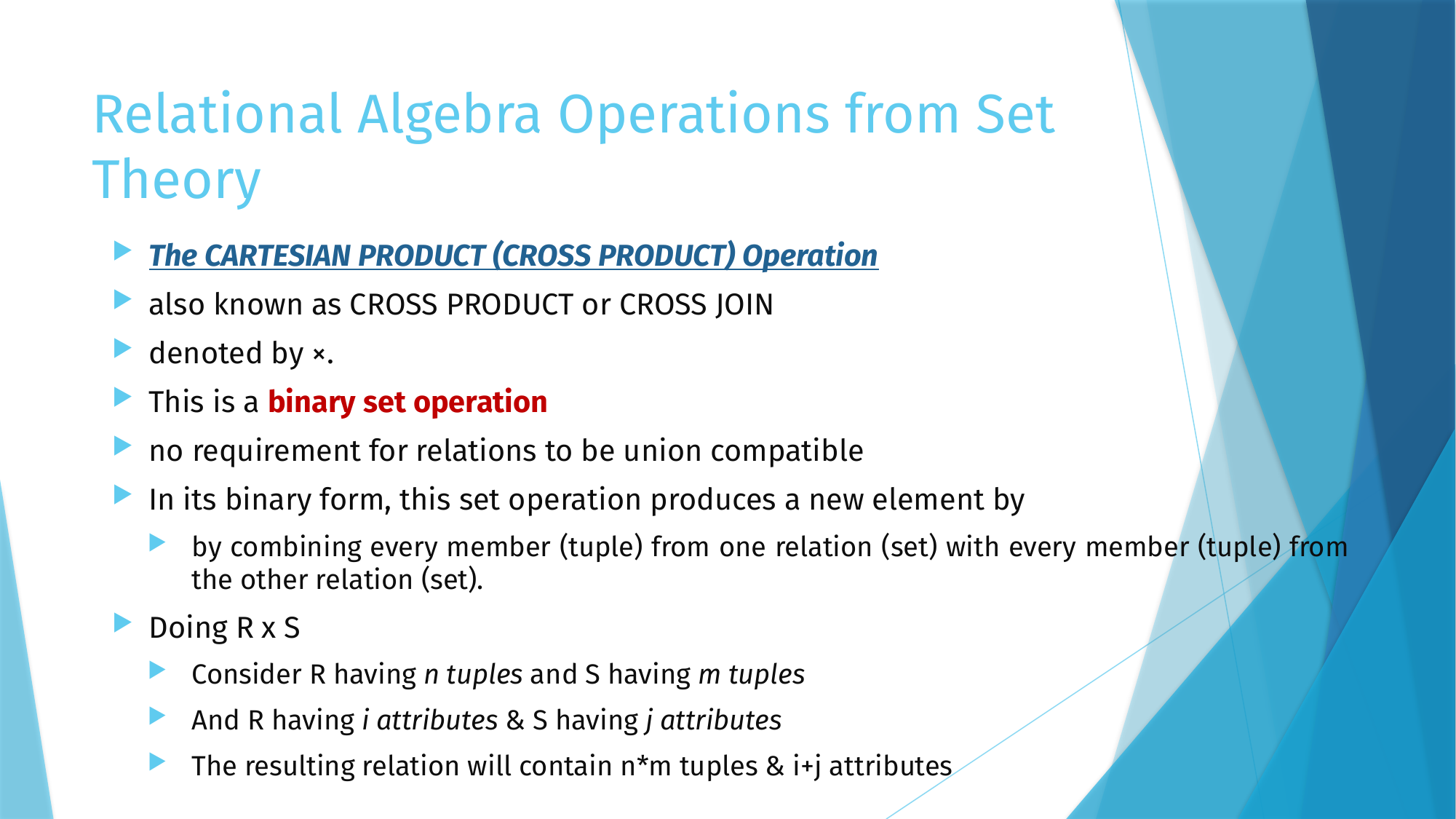

# Relational Algebra Operations from Set Theory
The CARTESIAN PRODUCT (CROSS PRODUCT) Operation
also known as CROSS PRODUCT or CROSS JOIN
denoted by ×.
This is a binary set operation
no requirement for relations to be union compatible
In its binary form, this set operation produces a new element by
by combining every member (tuple) from one relation (set) with every member (tuple) from the other relation (set).
Doing R x S
Consider R having n tuples and S having m tuples
And R having i attributes & S having j attributes
The resulting relation will contain n*m tuples & i+j attributes